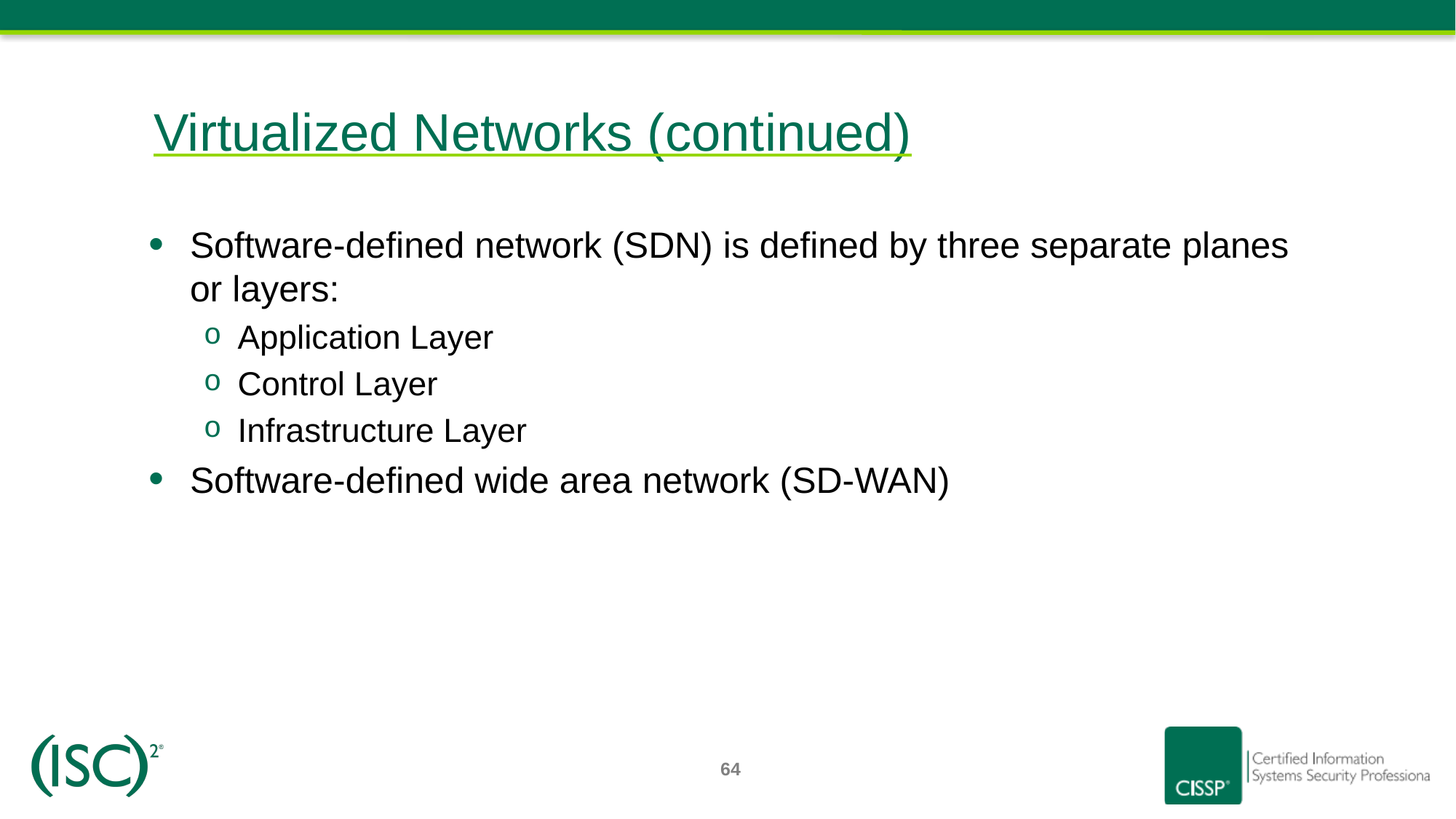

# Virtualized Networks (continued)
Software-defined network (SDN) is defined by three separate planes or layers:
Application Layer
Control Layer
Infrastructure Layer
Software-defined wide area network (SD-WAN)